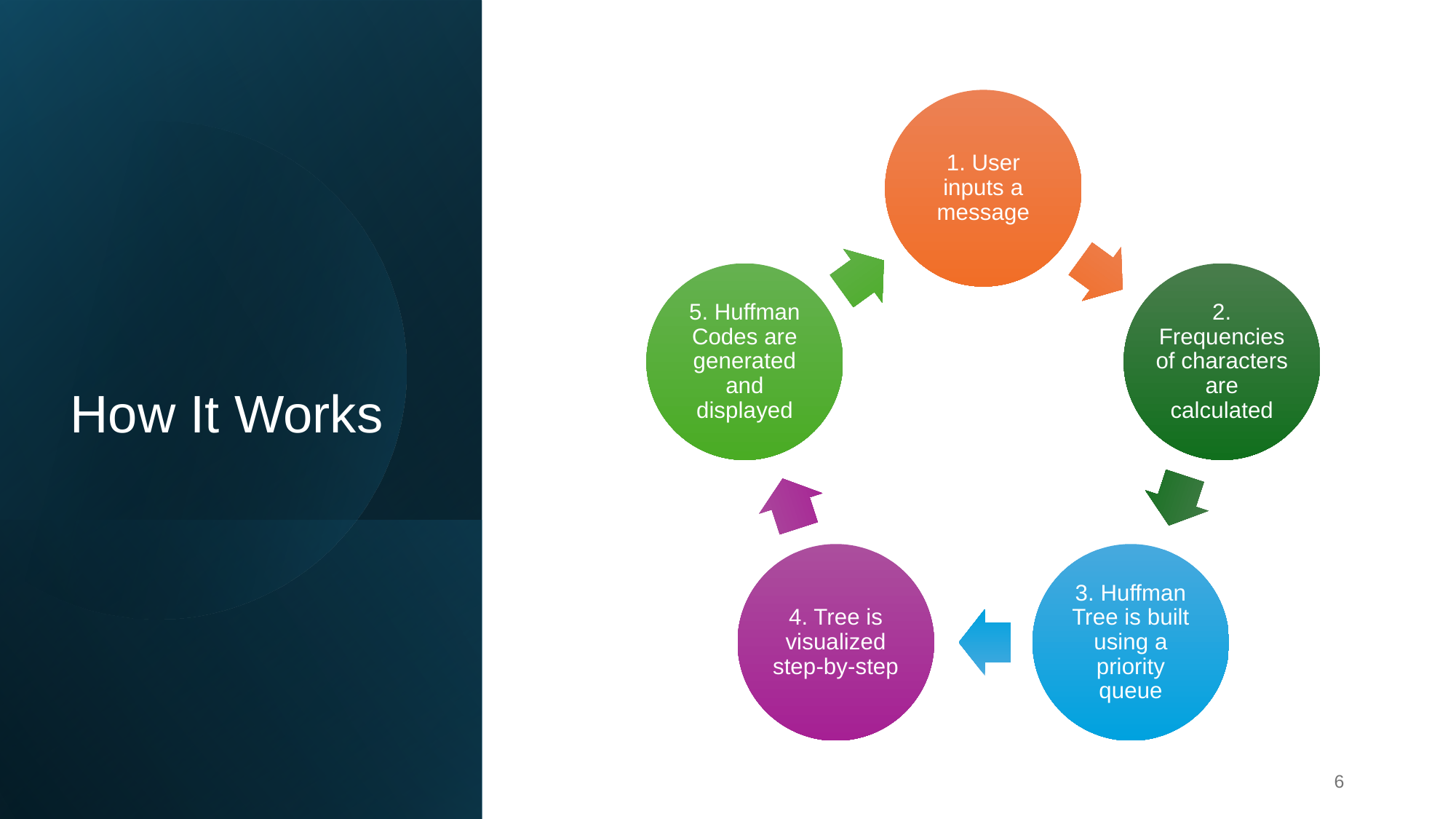

1. User inputs a message

5. Huffman Codes are generated and displayed
2. Frequencies of characters are calculated

4. Tree is visualized step-by-step
3. Huffman Tree is built using a priority queue

# How It Works

6